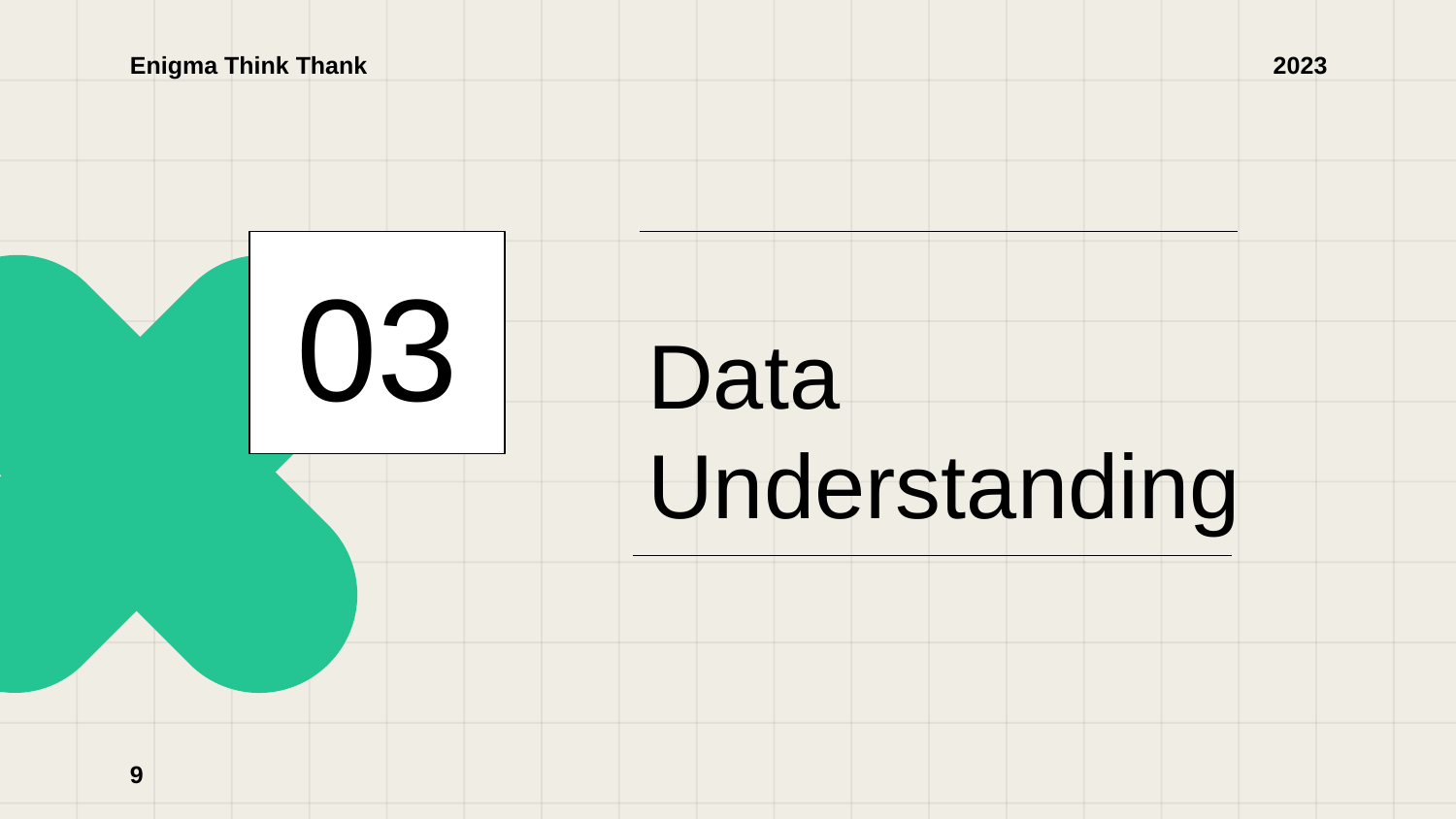

Enigma Think Thank
2023

03
# Data Understanding
9